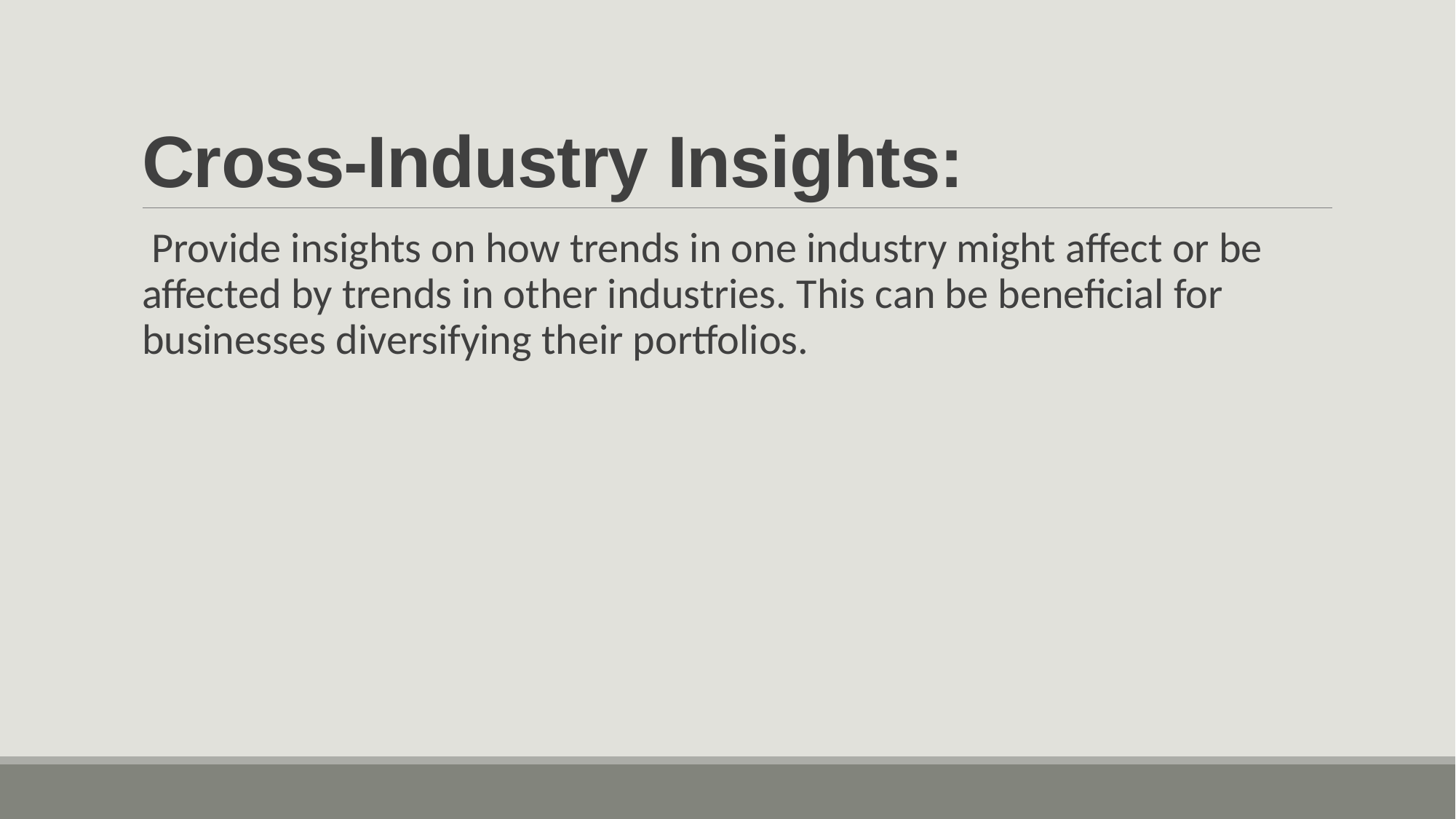

# Cross-Industry Insights:
 Provide insights on how trends in one industry might affect or be affected by trends in other industries. This can be beneficial for businesses diversifying their portfolios.